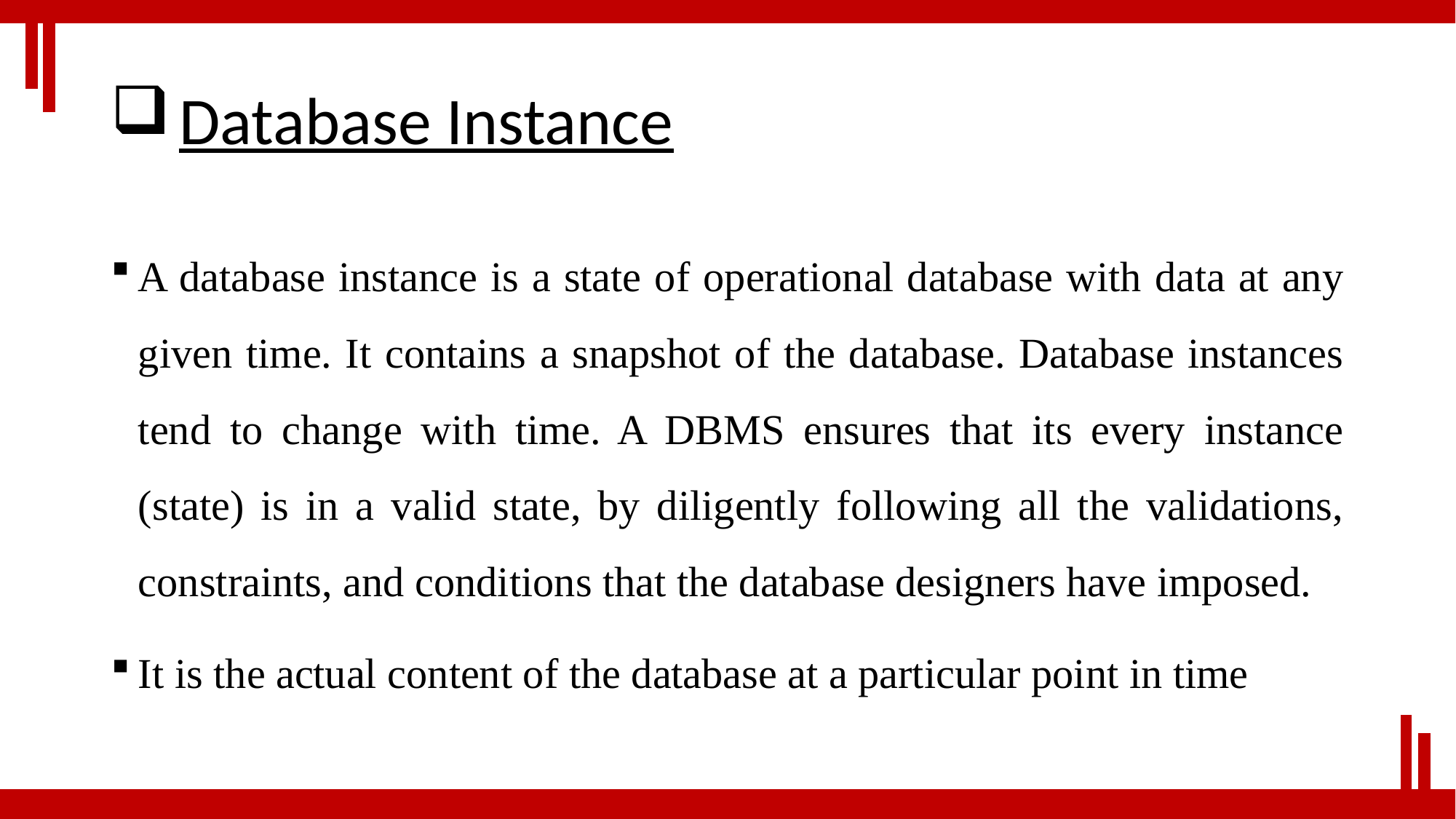

# Database Instance
A database instance is a state of operational database with data at any given time. It contains a snapshot of the database. Database instances tend to change with time. A DBMS ensures that its every instance (state) is in a valid state, by diligently following all the validations, constraints, and conditions that the database designers have imposed.
It is the actual content of the database at a particular point in time